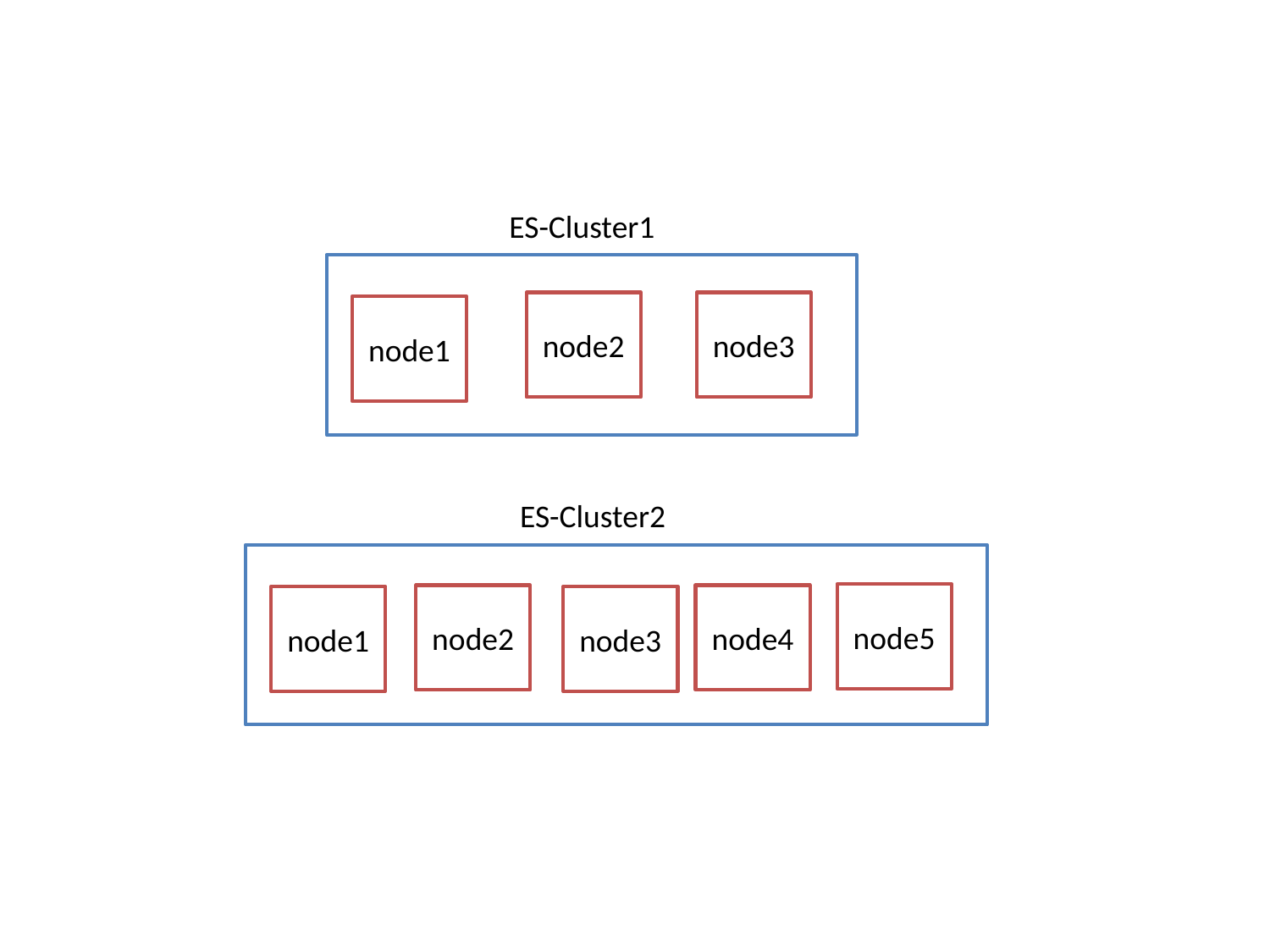

ES-Cluster1

node2
node3
node1
ES-Cluster2

node5
node2
node4
node1
node3